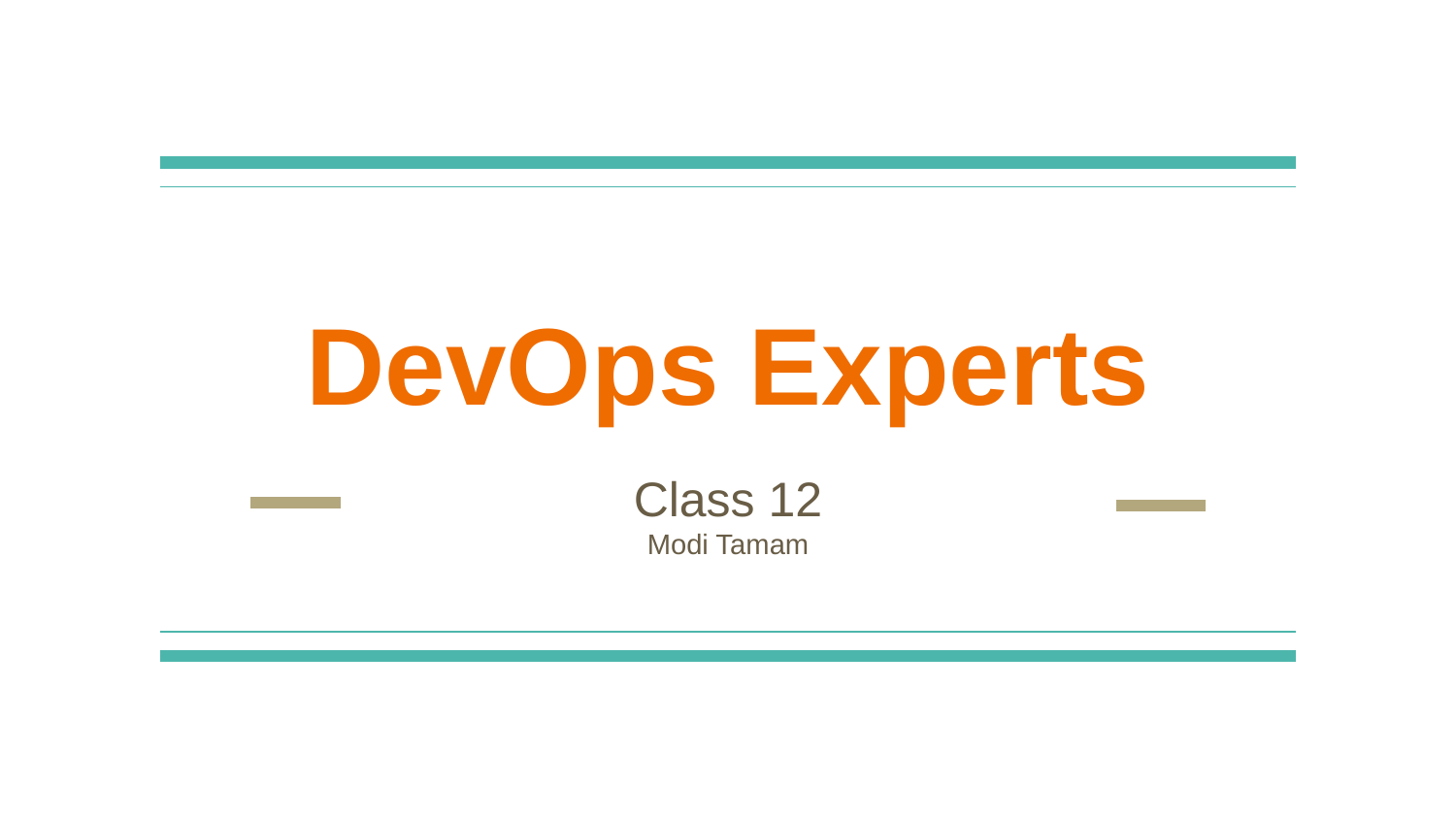

# DevOps Experts
Class 12
Modi Tamam